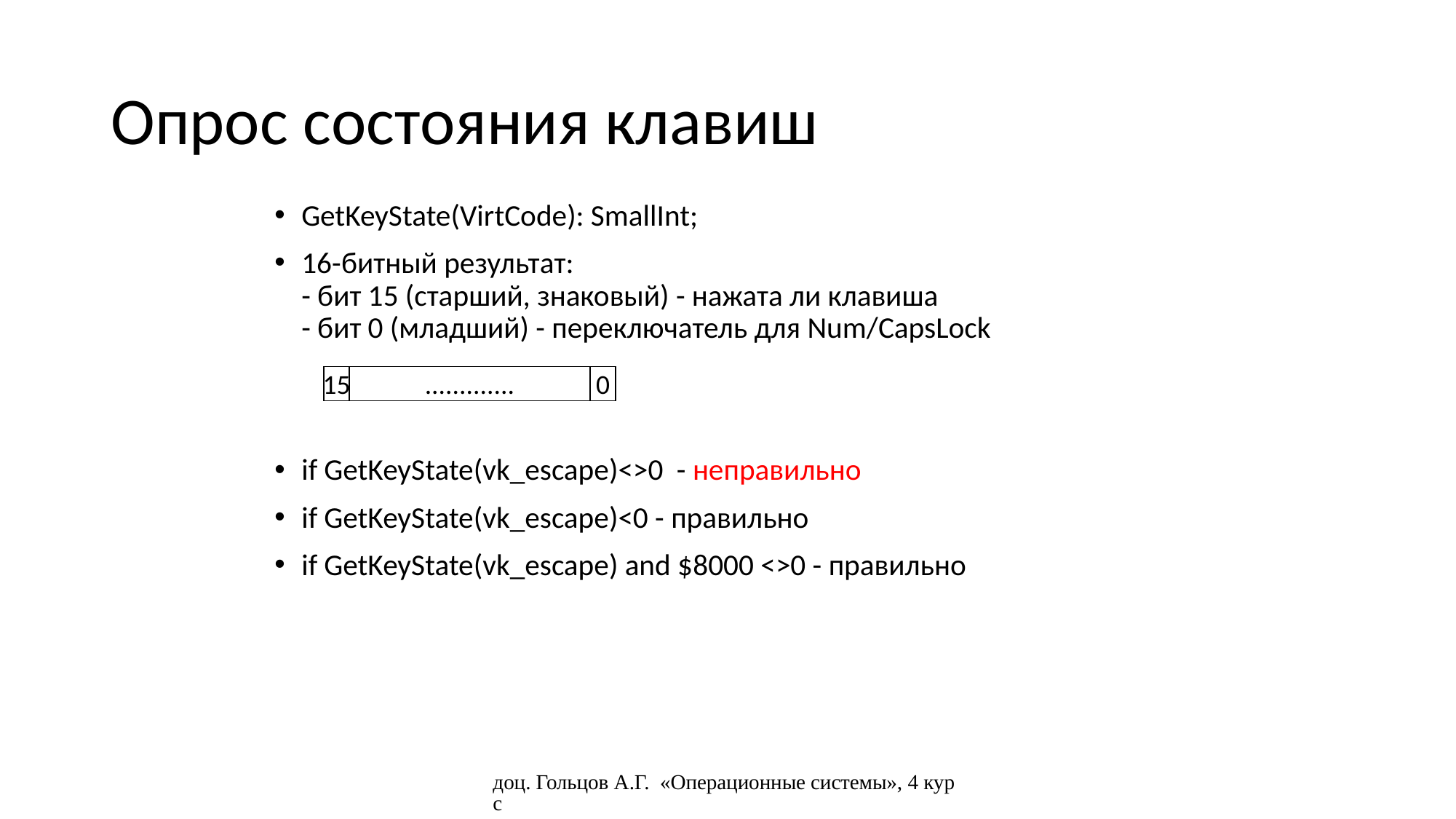

# Опрос состояния клавиш
GetKeyState(VirtCode): SmallInt;
16-битный результат:
- бит 15 (старший, знаковый) - нажата ли клавиша
- бит 0 (младший) - переключатель для Num/CapsLock

if GetKeyState(vk_escape)<>0  - неправильно
if GetKeyState(vk_escape)<0 - правильно
if GetKeyState(vk_escape) and $8000 <>0 - правильно

15
.............
0
доц. Гольцов А.Г.  «Операционные системы», 4 курс